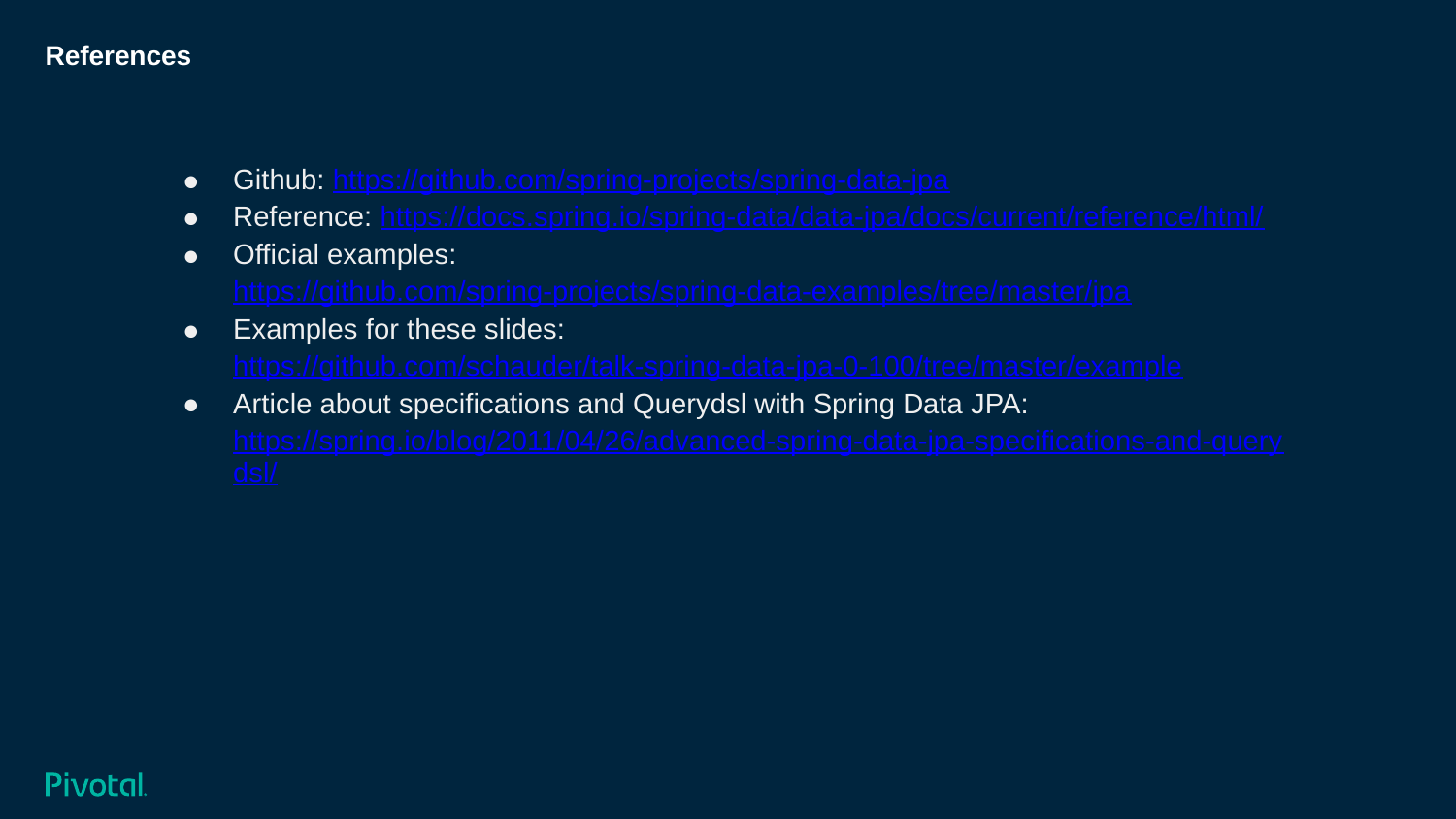

# References
Github: https://github.com/spring-projects/spring-data-jpa
Reference: https://docs.spring.io/spring-data/data-jpa/docs/current/reference/html/
Official examples: https://github.com/spring-projects/spring-data-examples/tree/master/jpa
Examples for these slides: https://github.com/schauder/talk-spring-data-jpa-0-100/tree/master/example
Article about specifications and Querydsl with Spring Data JPA: https://spring.io/blog/2011/04/26/advanced-spring-data-jpa-specifications-and-querydsl/